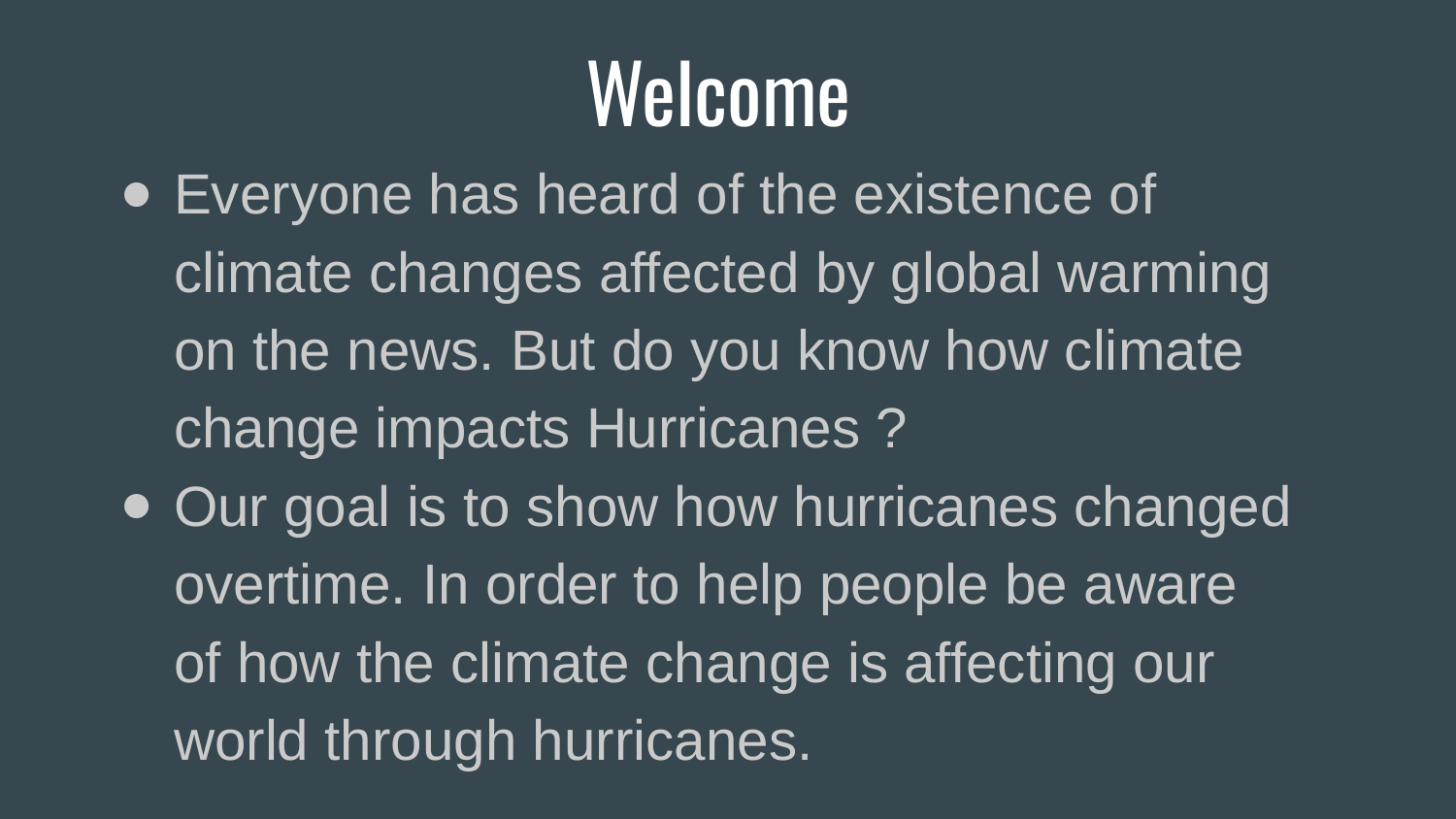

# Welcome
Everyone has heard of the existence of climate changes affected by global warming on the news. But do you know how climate change impacts Hurricanes ?
Our goal is to show how hurricanes changed overtime. In order to help people be aware of how the climate change is affecting our world through hurricanes.